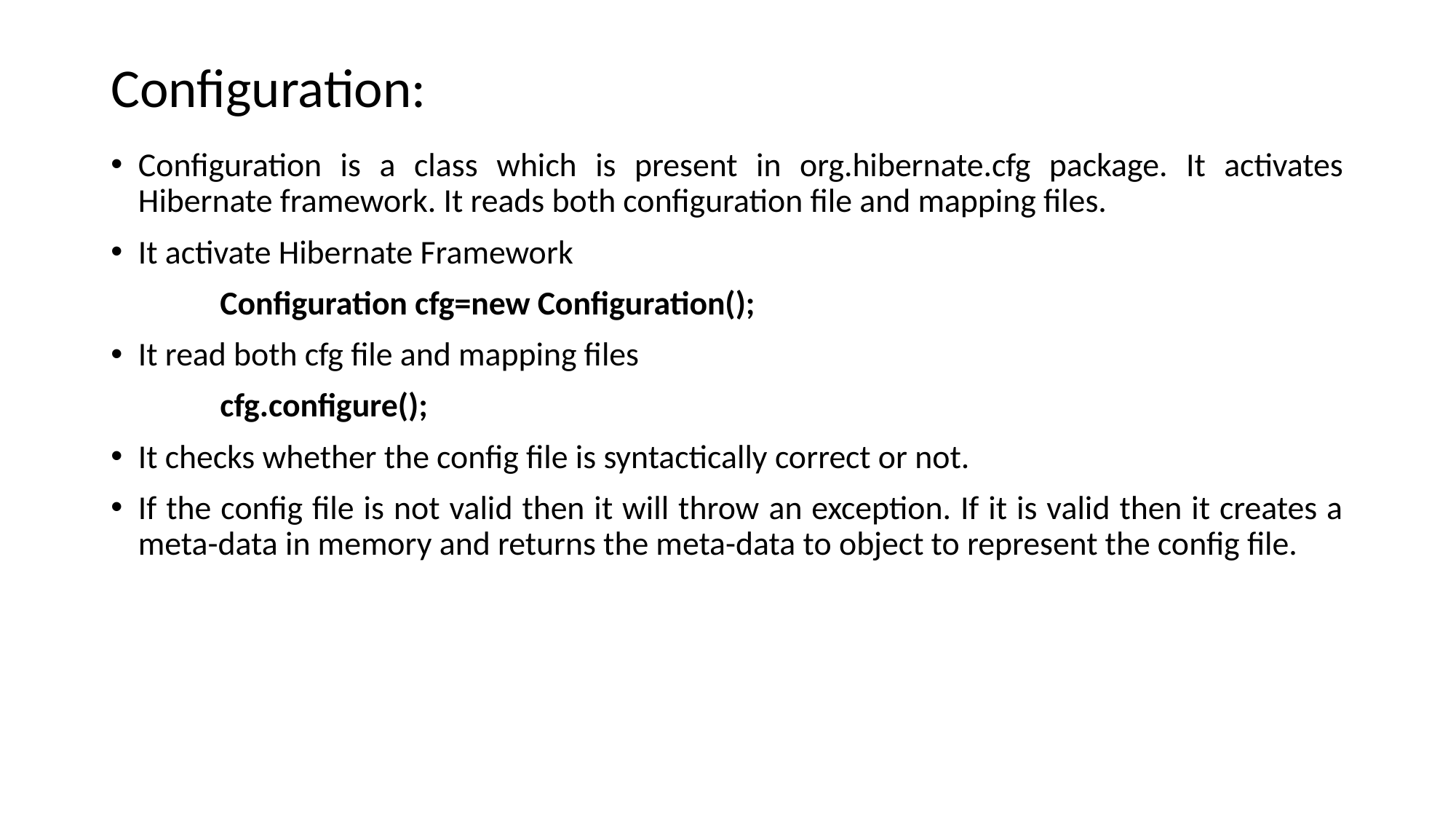

# Configuration:
Configuration is a class which is present in org.hibernate.cfg package. It activates Hibernate framework. It reads both configuration file and mapping files.
It activate Hibernate Framework
	Configuration cfg=new Configuration();
It read both cfg file and mapping files
	cfg.configure();
It checks whether the config file is syntactically correct or not.
If the config file is not valid then it will throw an exception. If it is valid then it creates a meta-data in memory and returns the meta-data to object to represent the config file.